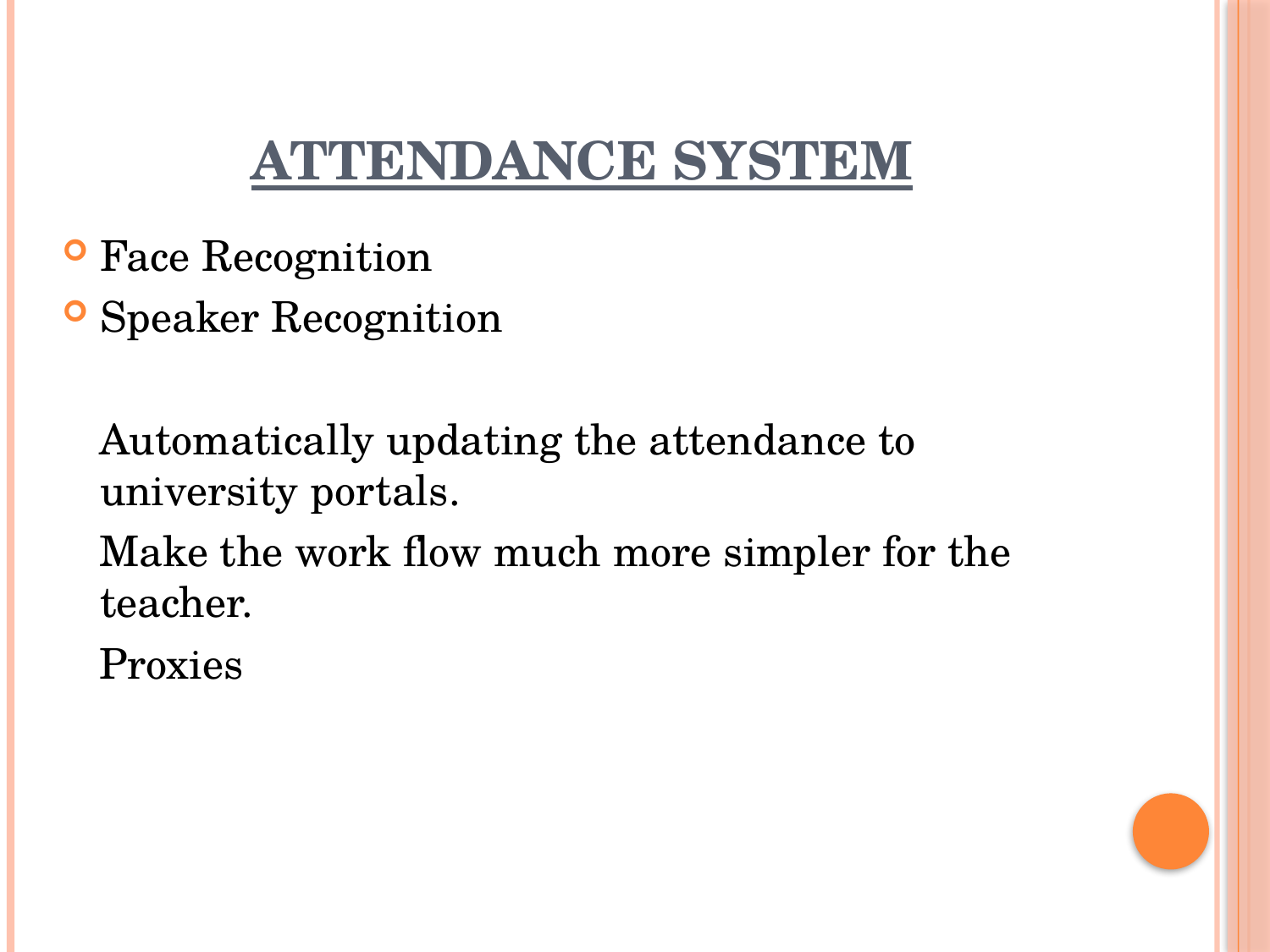

# ATTENDANCE SYSTEM
Face Recognition
Speaker Recognition

Automatically updating the attendance to university portals.
Make the work flow much more simpler for the teacher.
Proxies